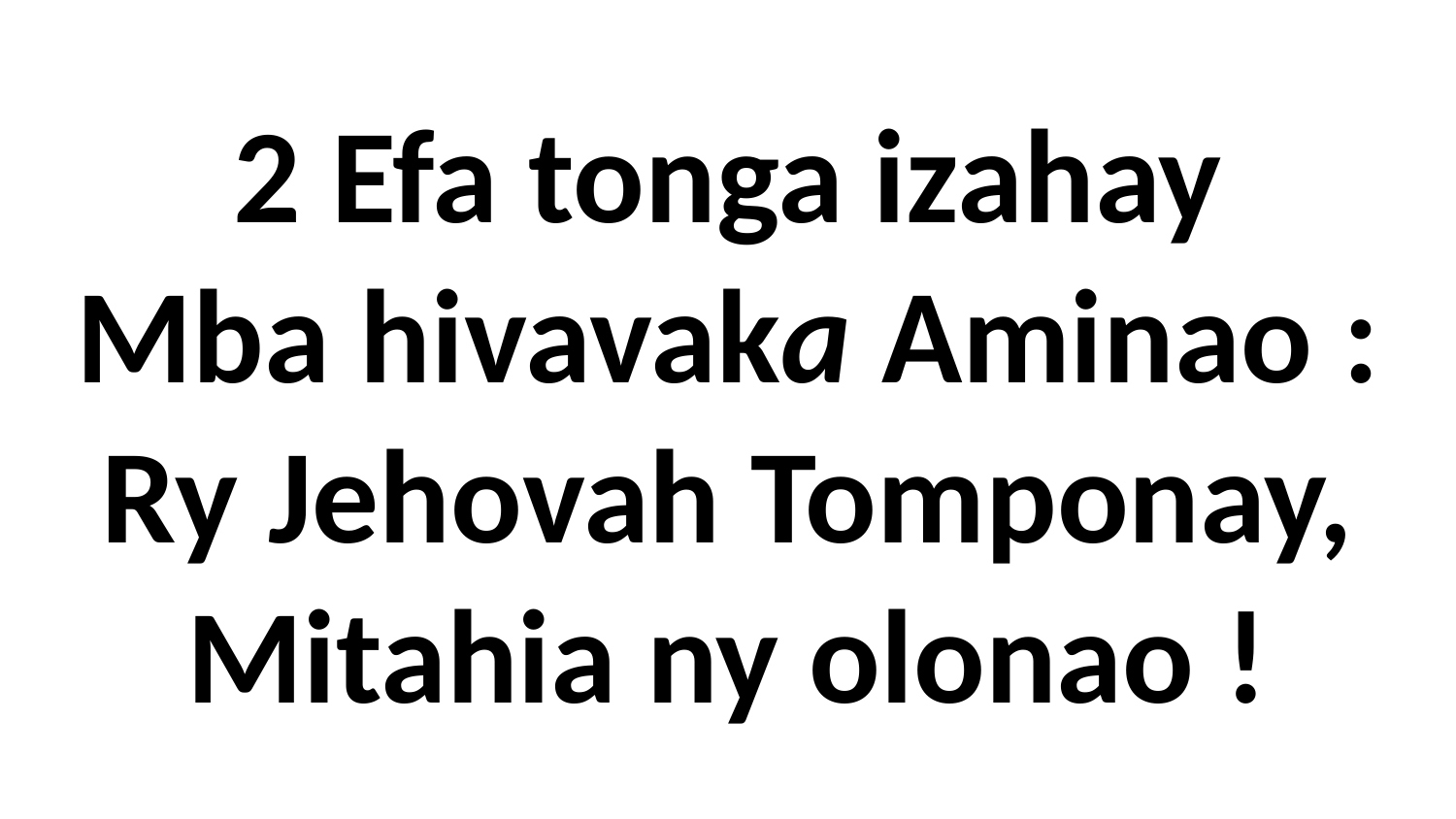

# 2 Efa tonga izahay Mba hivavaka Aminao : Ry Jehovah Tomponay, Mitahia ny olonao !